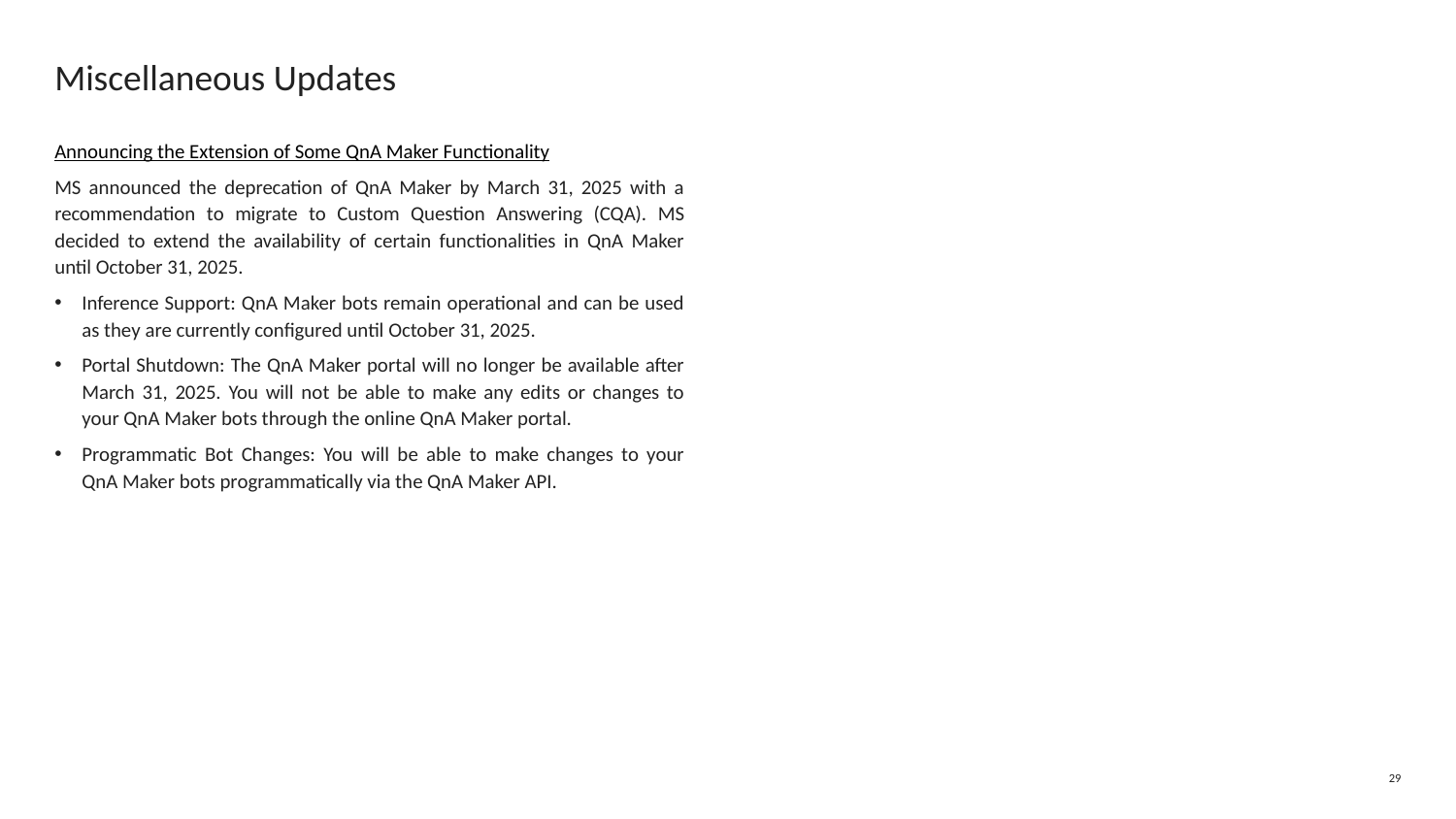

# Miscellaneous Updates
Announcing the Extension of Some QnA Maker Functionality
MS announced the deprecation of QnA Maker by March 31, 2025 with a recommendation to migrate to Custom Question Answering (CQA). MS decided to extend the availability of certain functionalities in QnA Maker until October 31, 2025.
Inference Support: QnA Maker bots remain operational and can be used as they are currently configured until October 31, 2025.
Portal Shutdown: The QnA Maker portal will no longer be available after March 31, 2025. You will not be able to make any edits or changes to your QnA Maker bots through the online QnA Maker portal.
Programmatic Bot Changes: You will be able to make changes to your QnA Maker bots programmatically via the QnA Maker API.